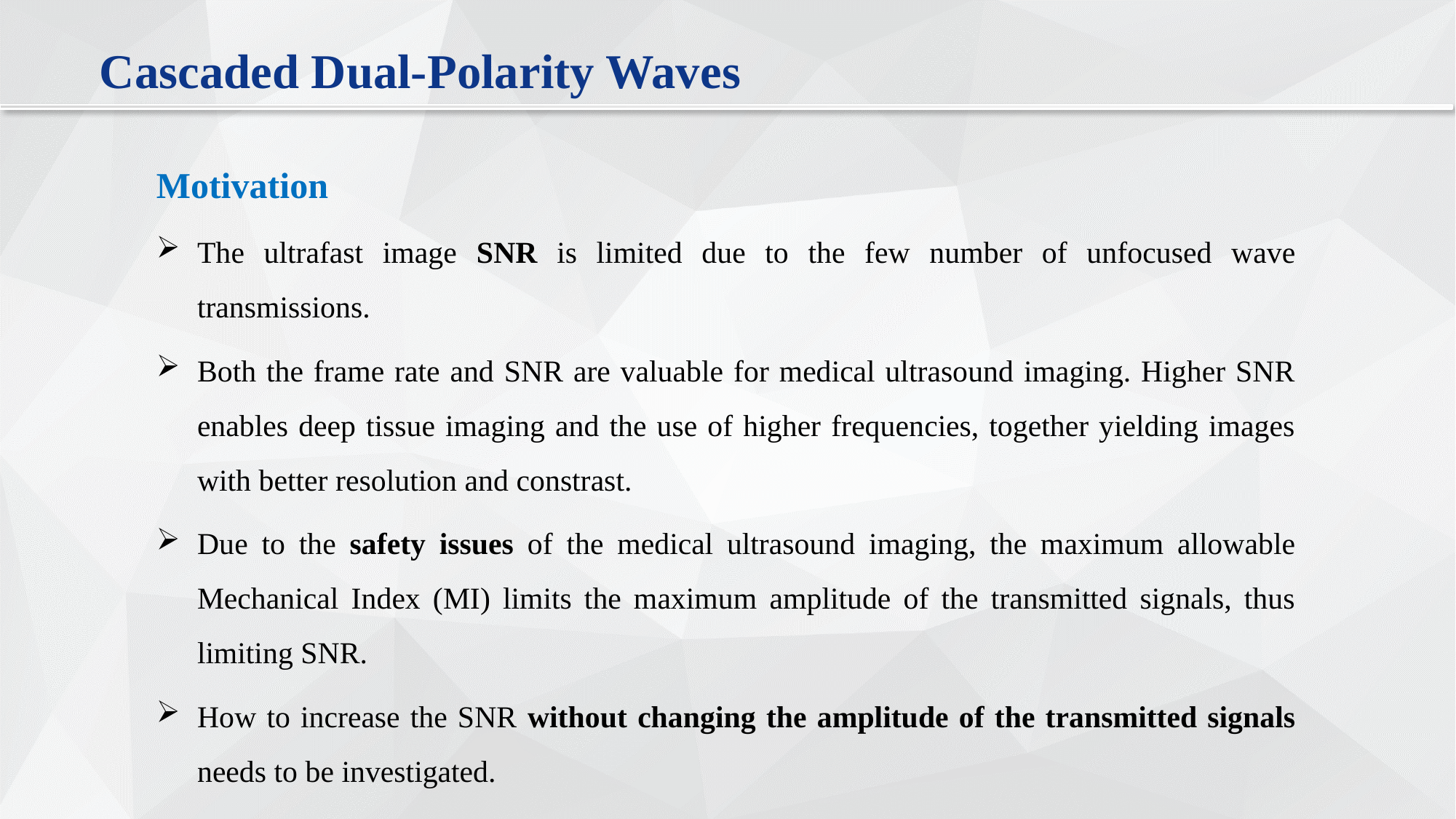

Cascaded Dual-Polarity Waves

Motivation
The ultrafast image SNR is limited due to the few number of unfocused wave transmissions.
Both the frame rate and SNR are valuable for medical ultrasound imaging. Higher SNR enables deep tissue imaging and the use of higher frequencies, together yielding images with better resolution and constrast.
Due to the safety issues of the medical ultrasound imaging, the maximum allowable Mechanical Index (MI) limits the maximum amplitude of the transmitted signals, thus limiting SNR.
How to increase the SNR without changing the amplitude of the transmitted signals needs to be investigated.
29